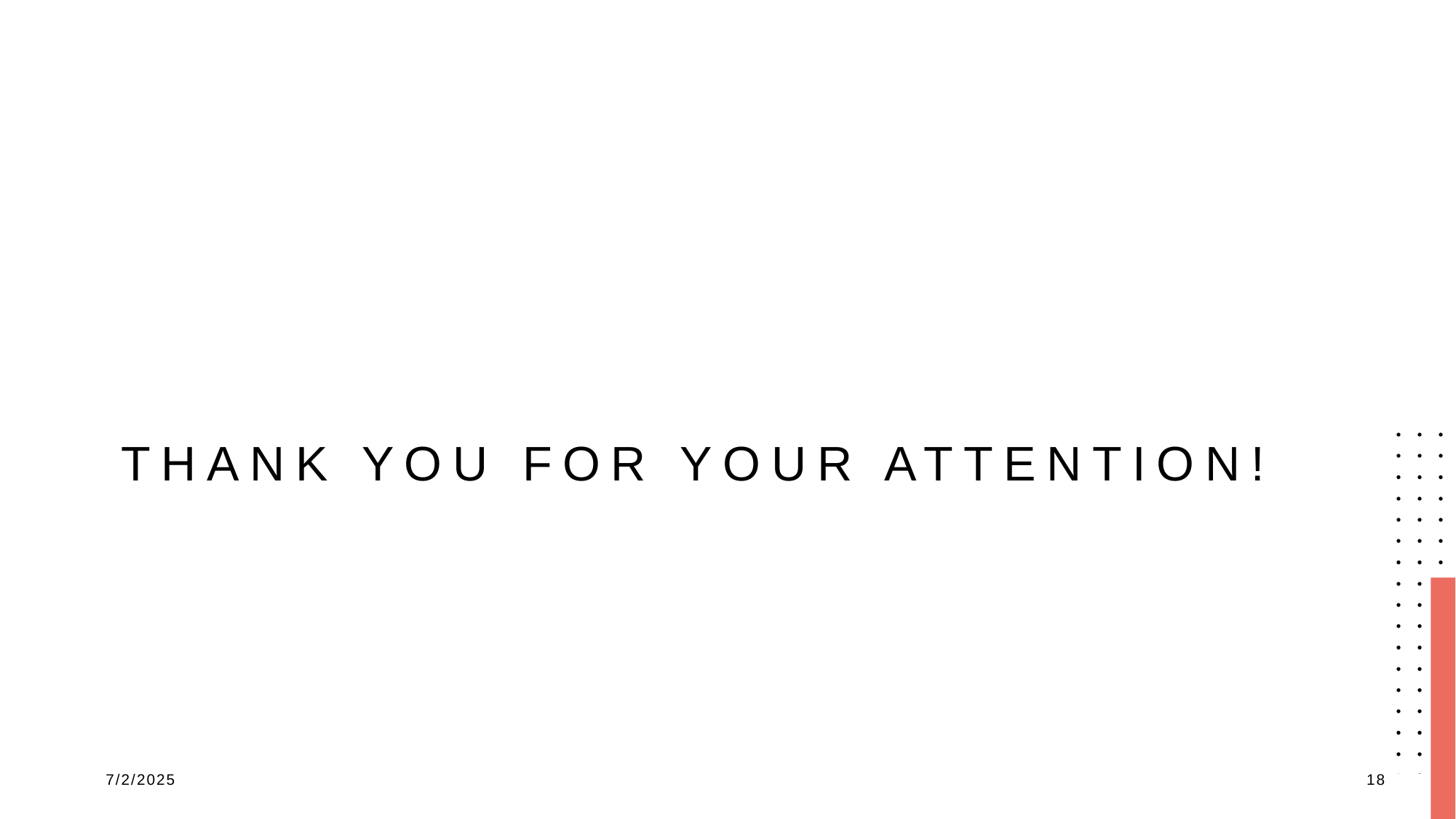

# Thank you for your attention!
7/2/2025

18